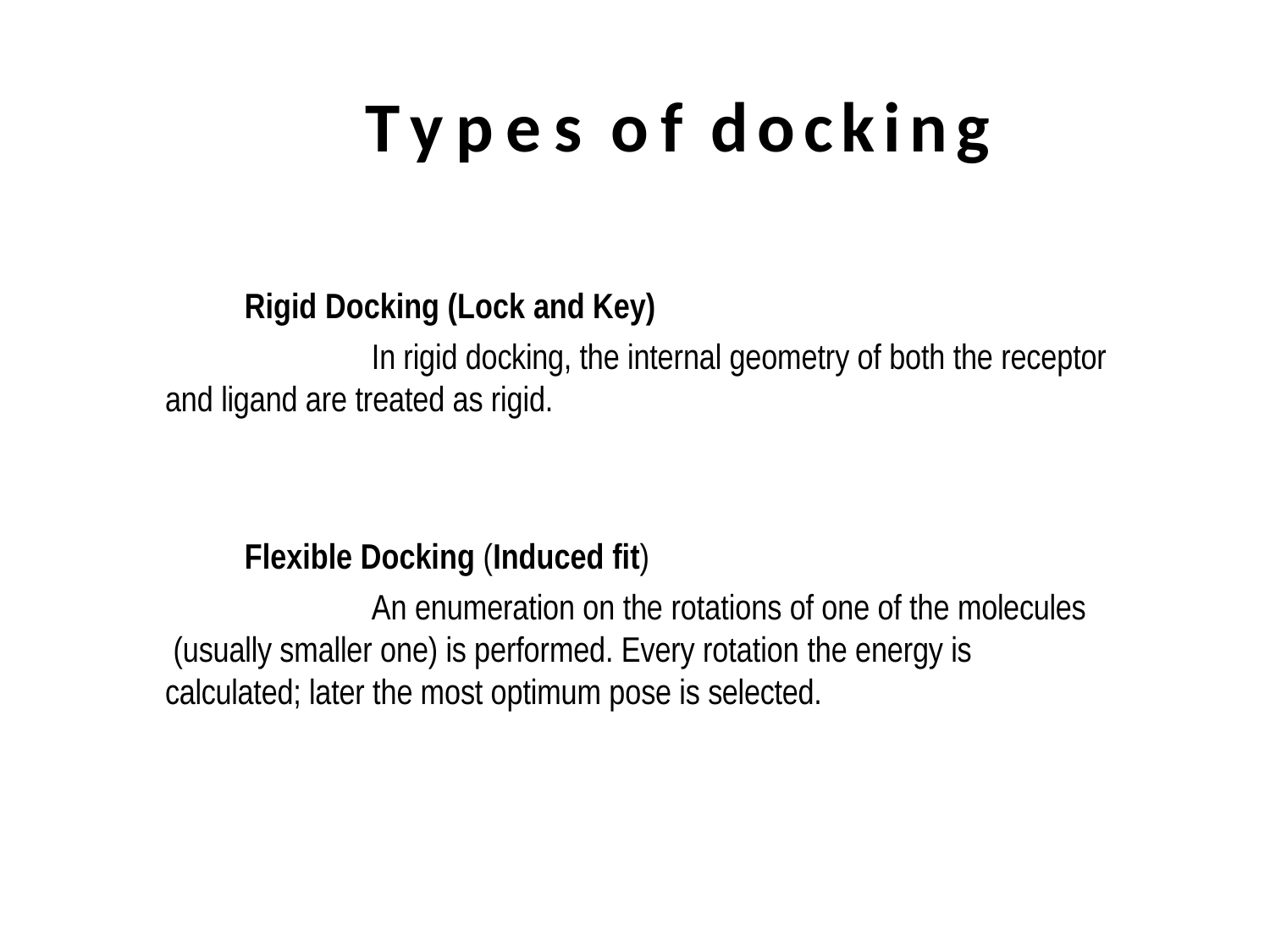

# Types of docking
Rigid Docking (Lock and Key)
In rigid docking, the internal geometry of both the receptor
and ligand are treated as rigid.

Flexible Docking (Induced fit)
An enumeration on the rotations of one of the molecules  (usually smaller one) is performed. Every rotation the energy is  calculated; later the most optimum pose is selected.